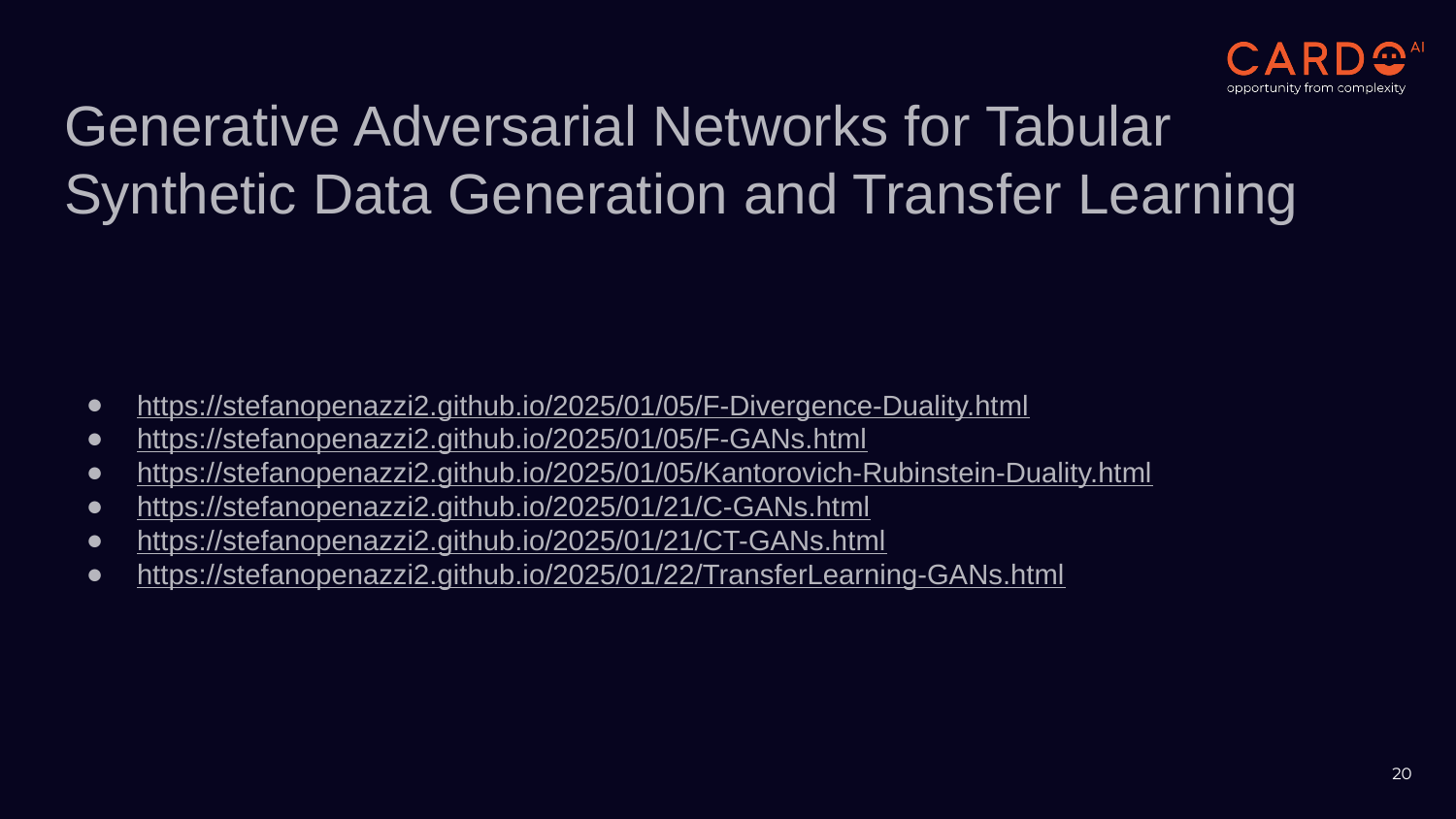

# Generative Adversarial Networks for Tabular Synthetic Data Generation and Transfer Learning
https://stefanopenazzi2.github.io/2025/01/05/F-Divergence-Duality.html
https://stefanopenazzi2.github.io/2025/01/05/F-GANs.html
https://stefanopenazzi2.github.io/2025/01/05/Kantorovich-Rubinstein-Duality.html
https://stefanopenazzi2.github.io/2025/01/21/C-GANs.html
https://stefanopenazzi2.github.io/2025/01/21/CT-GANs.html
https://stefanopenazzi2.github.io/2025/01/22/TransferLearning-GANs.html